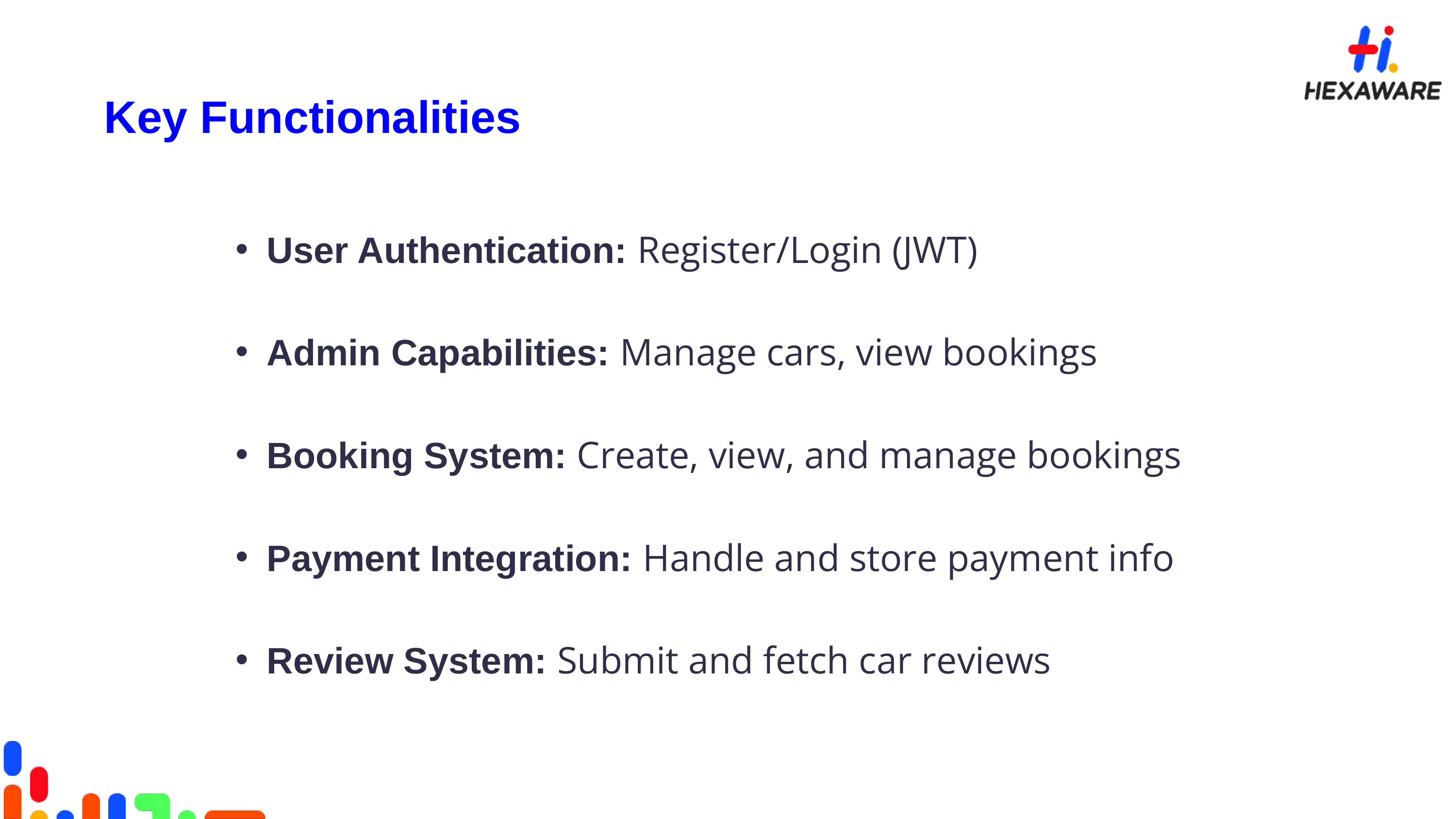

Key Functionalities

User Authentication: Register/Login (JWT)

Admin Capabilities: Manage cars, view bookings

Booking System: Create, view, and manage bookings

Payment Integration: Handle and store payment info

Review System: Submit and fetch car reviews